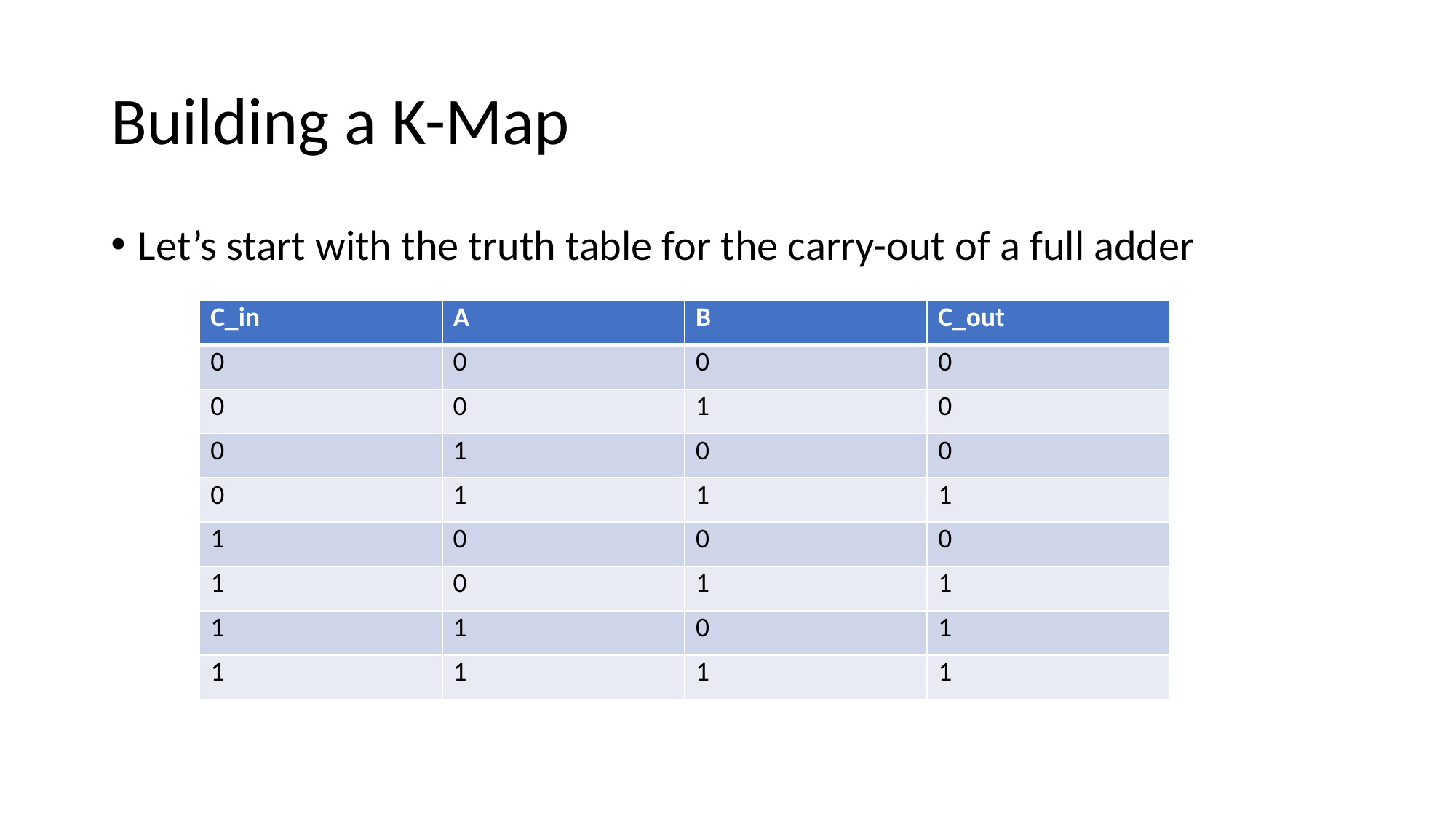

# Building a K-Map
Let’s start with the truth table for the carry-out of a full adder

| C\_in | A | B | C\_out |
| --- | --- | --- | --- |
| 0 | 0 | 0 | 0 |
| 0 | 0 | 1 | 0 |
| 0 | 1 | 0 | 0 |
| 0 | 1 | 1 | 1 |
| 1 | 0 | 0 | 0 |
| 1 | 0 | 1 | 1 |
| 1 | 1 | 0 | 1 |
| 1 | 1 | 1 | 1 |